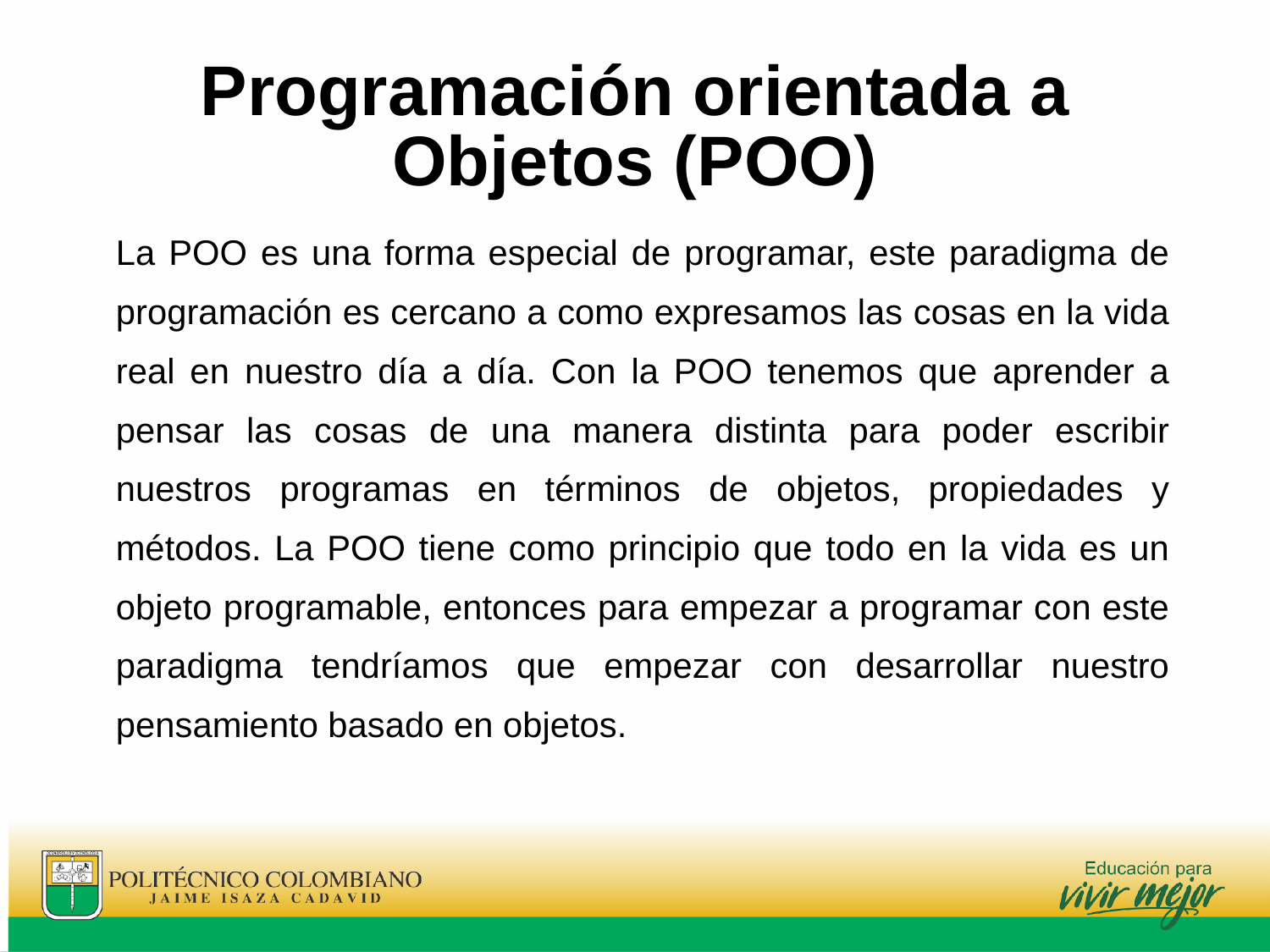

# Programación orientada a Objetos (POO)
La POO es una forma especial de programar, este paradigma de programación es cercano a como expresamos las cosas en la vida real en nuestro día a día. Con la POO tenemos que aprender a pensar las cosas de una manera distinta para poder escribir nuestros programas en términos de objetos, propiedades y métodos. La POO tiene como principio que todo en la vida es un objeto programable, entonces para empezar a programar con este paradigma tendríamos que empezar con desarrollar nuestro pensamiento basado en objetos.